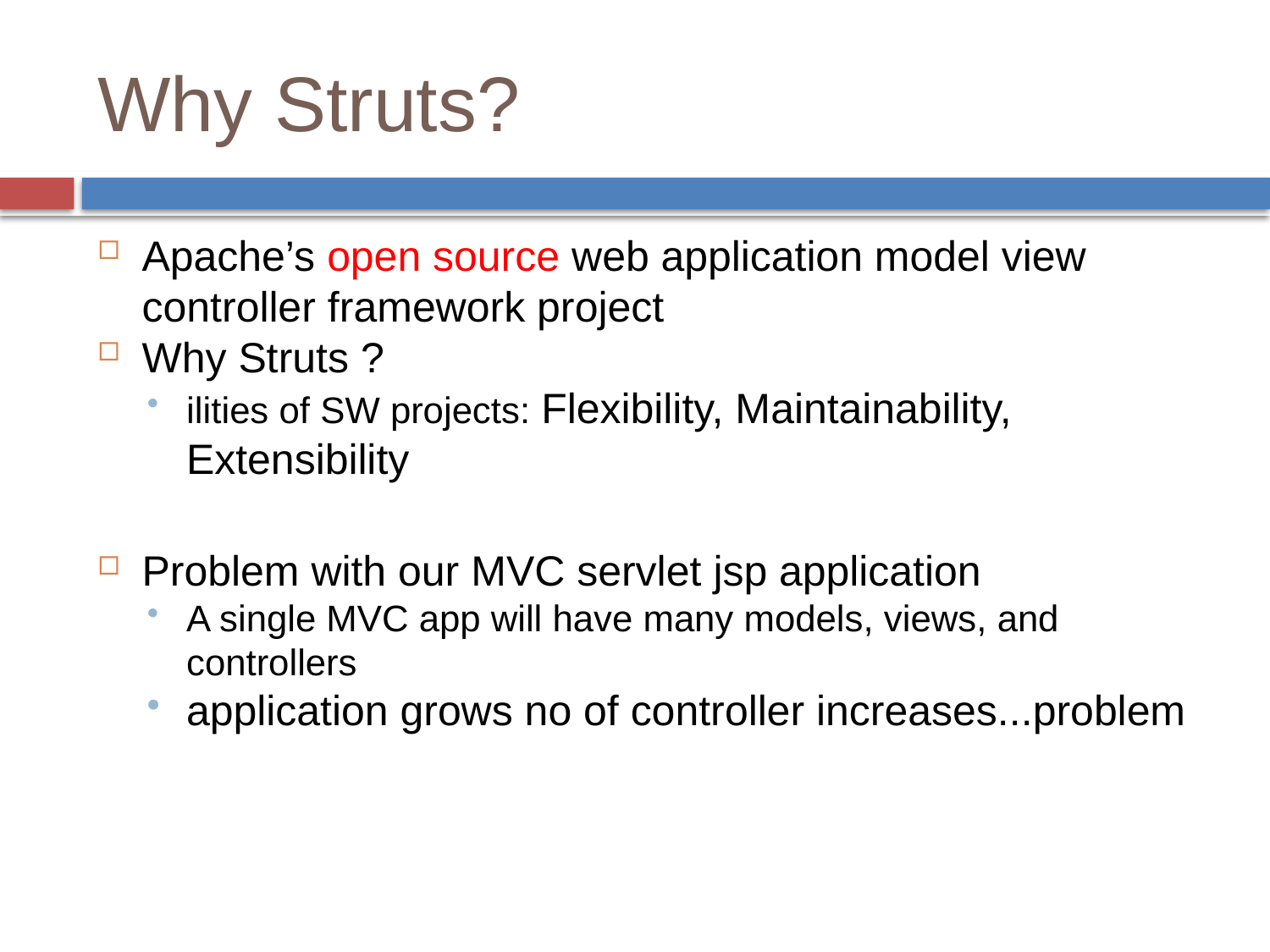

Why Struts?
Apache’s open source web application model view controller framework project
Why Struts ?
ilities of SW projects: Flexibility, Maintainability, Extensibility

Problem with our MVC servlet jsp application
A single MVC app will have many models, views, and controllers
application grows no of controller increases...problem